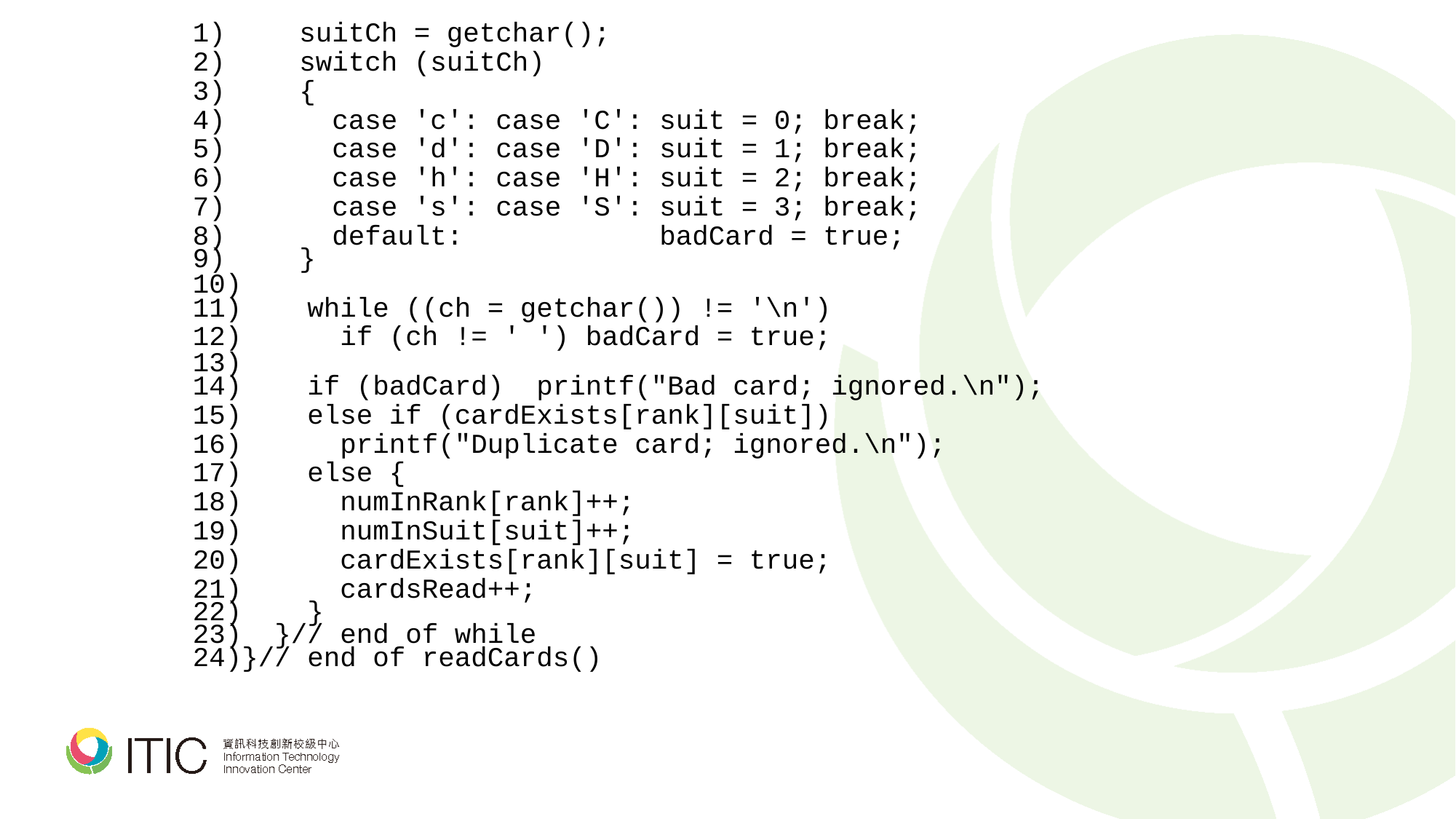

suitCh = getchar();
    switch (suitCh)
    {
      case 'c': case 'C': suit = 0; break;
      case 'd': case 'D': suit = 1; break;
      case 'h': case 'H': suit = 2; break;
      case 's': case 'S': suit = 3; break;
      default:            badCard = true;
    }

    while ((ch = getchar()) != '\n')
      if (ch != ' ') badCard = true;

    if (badCard)  printf("Bad card; ignored.\n");
    else if (cardExists[rank][suit])
      printf("Duplicate card; ignored.\n");
    else {
      numInRank[rank]++;
      numInSuit[suit]++;
      cardExists[rank][suit] = true;
      cardsRead++;
    }
  }// end of while
}// end of readCards()